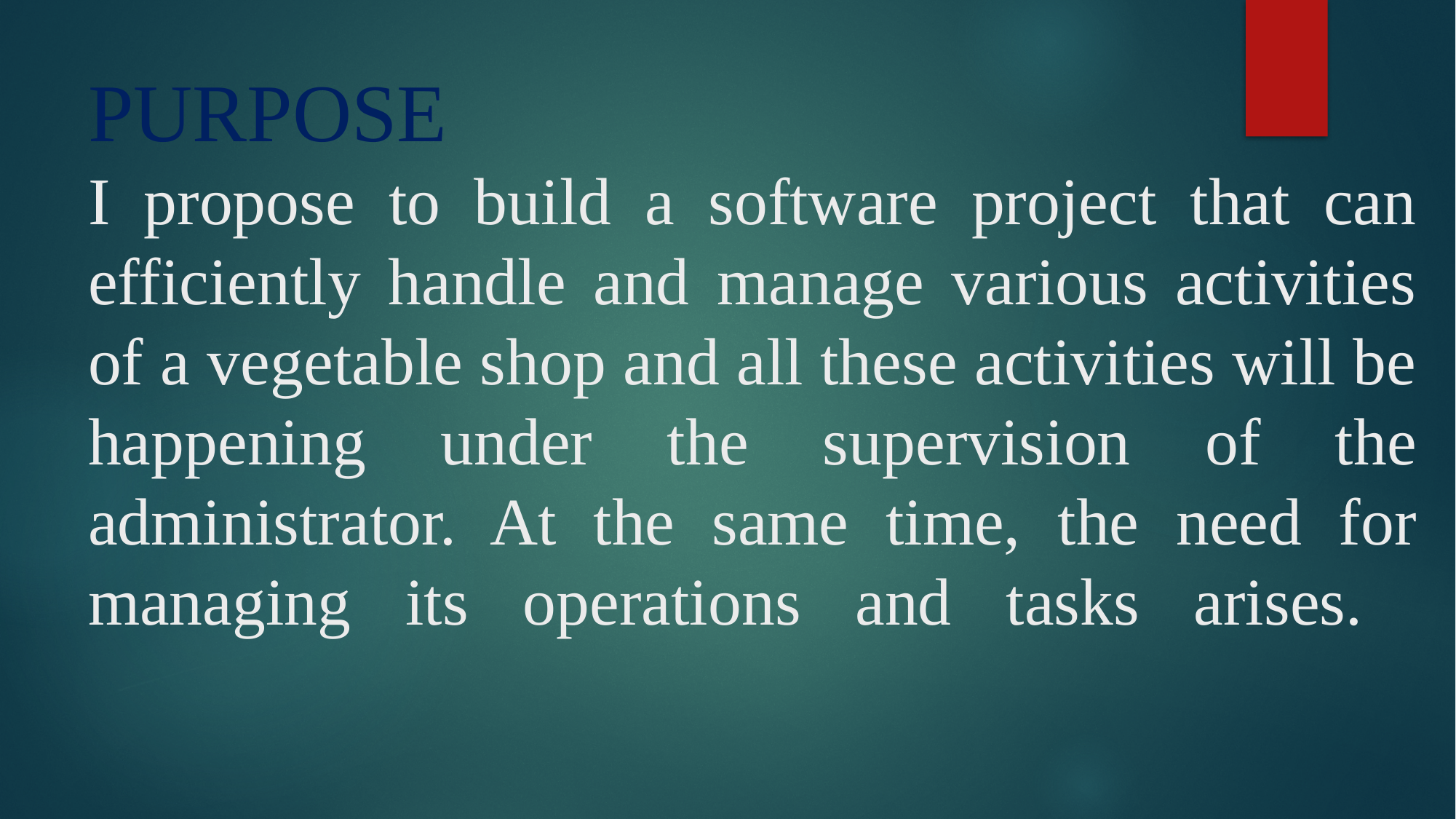

# PURPOSE I propose to build a software project that can efficiently handle and manage various activities of a vegetable shop and all these activities will be happening under the supervision of the administrator. At the same time, the need for managing its operations and tasks arises.